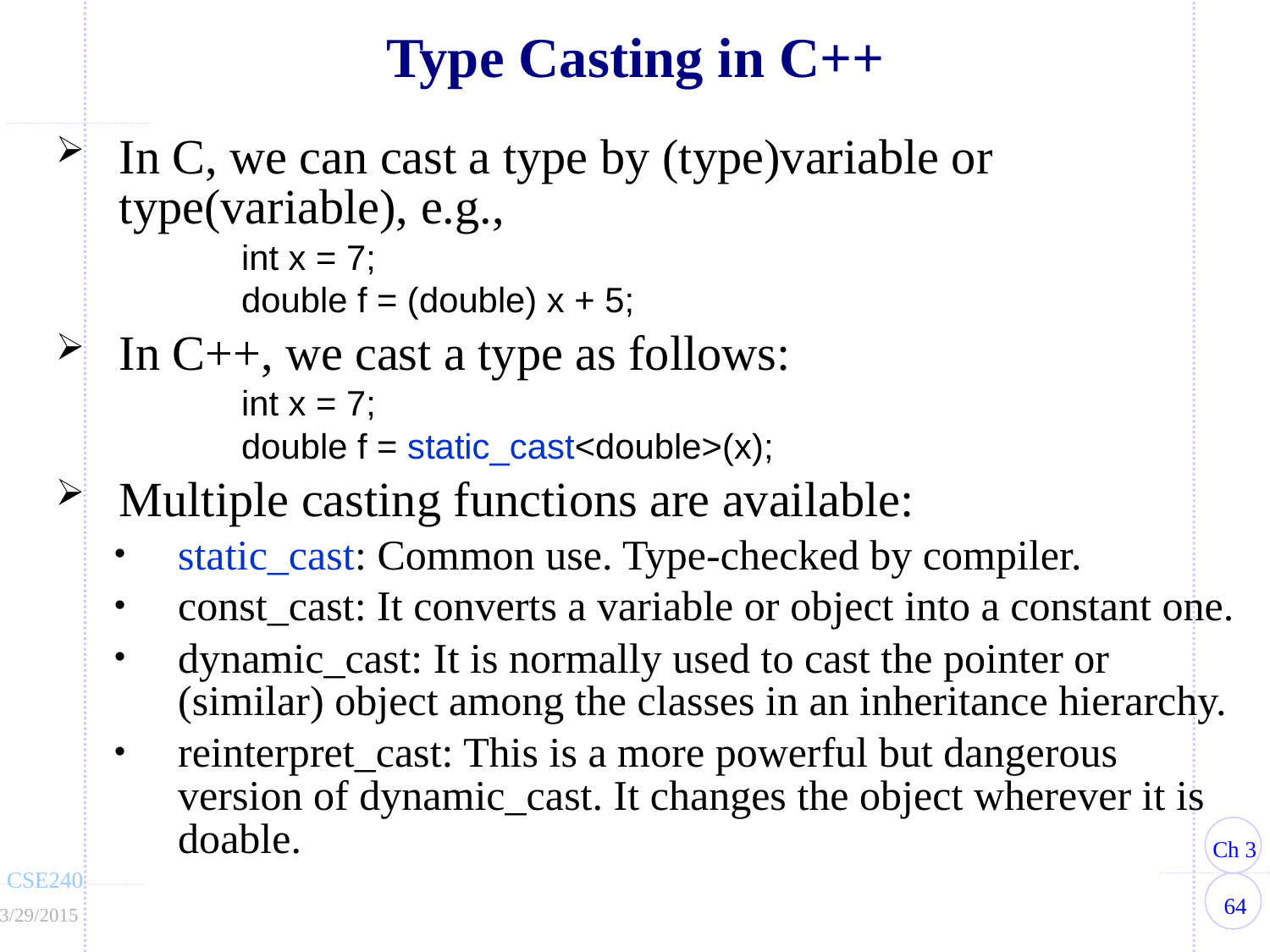

# Type Casting in C++
In C, we can cast a type by (type)variable or type(variable), e.g.,
	int x = 7;
	double f = (double) x + 5;
In C++, we cast a type as follows:
	int x = 7;
	double f = static_cast<double>(x);
Multiple casting functions are available:
static_cast: Common use. Type-checked by compiler.
const_cast: It converts a variable or object into a constant one.
dynamic_cast: It is normally used to cast the pointer or (similar) object among the classes in an inheritance hierarchy.
reinterpret_cast: This is a more powerful but dangerous version of dynamic_cast. It changes the object wherever it is doable.